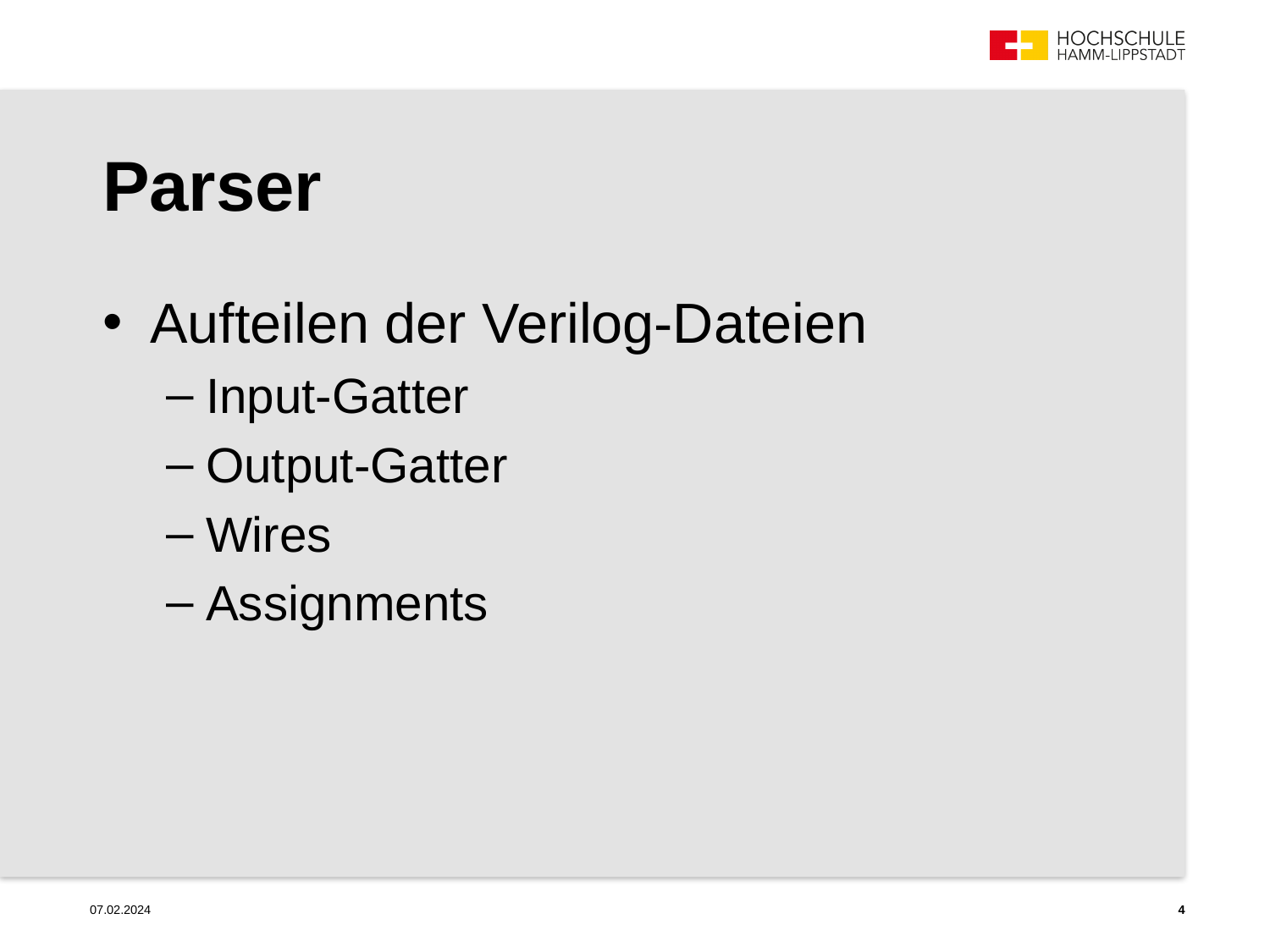

# Parser
Aufteilen der Verilog-Dateien
Input-Gatter
Output-Gatter
Wires
Assignments
07.02.2024
4